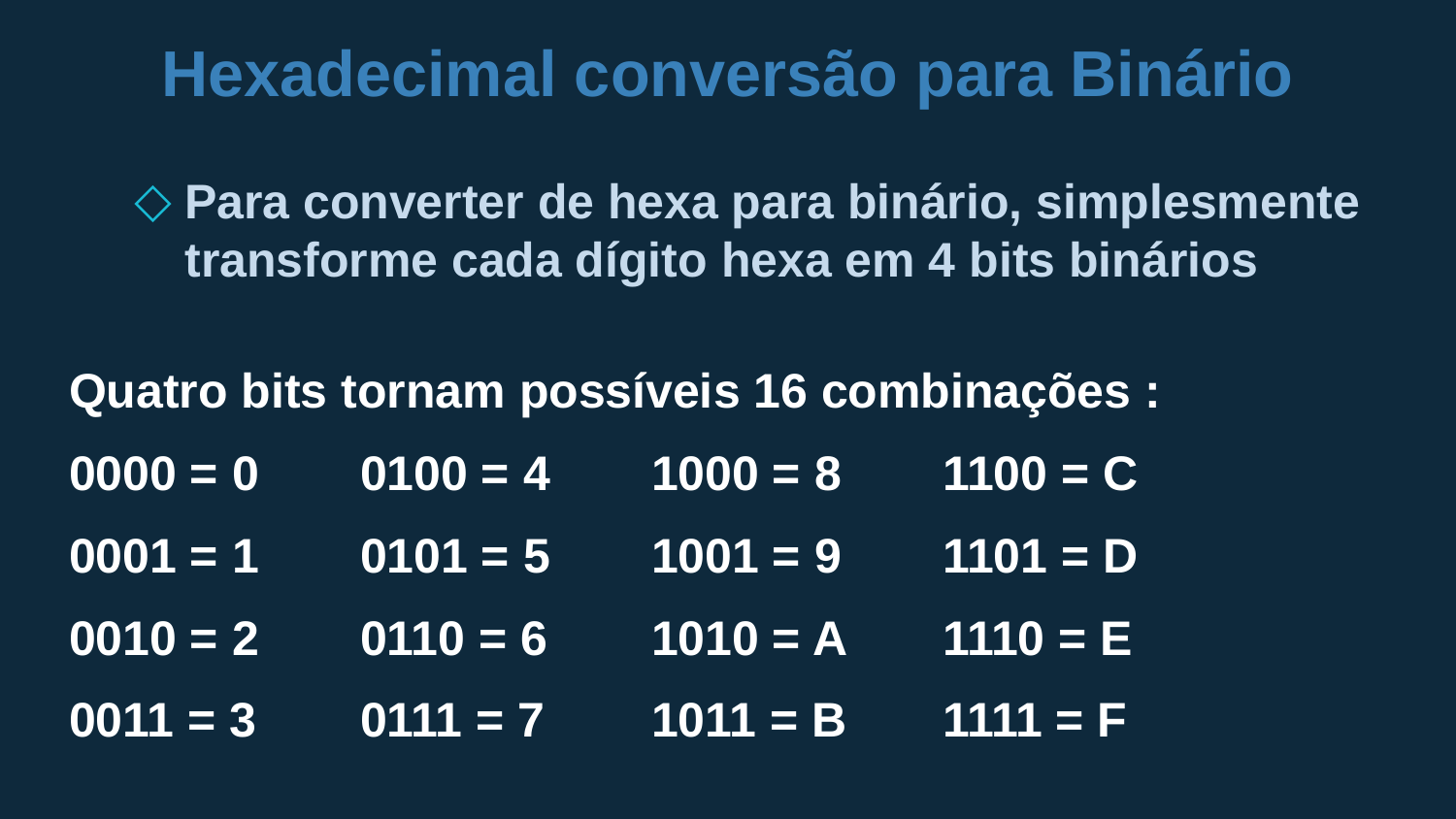

# Hexadecimal conversão para Binário
Para converter de hexa para binário, simplesmente transforme cada dígito hexa em 4 bits binários
Quatro bits tornam possíveis 16 combinações :
0000 = 0	0100 = 4	1000 = 8	1100 = C
0001 = 1	0101 = 5	1001 = 9	1101 = D
0010 = 2	0110 = 6 	1010 = A	1110 = E
0011 = 3    	0111 = 7	1011 = B	1111 = F